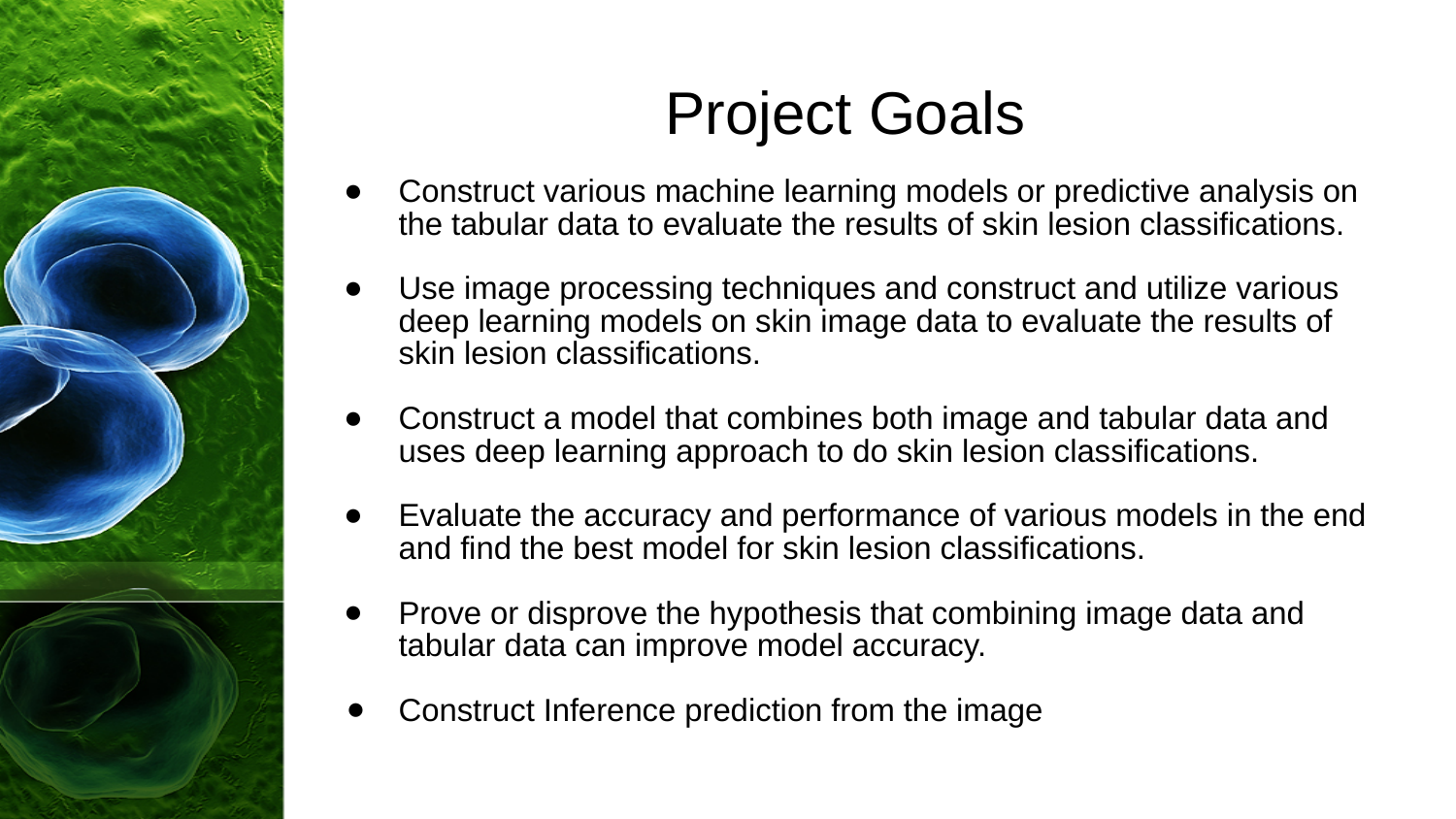

# Project Goals
Construct various machine learning models or predictive analysis on the tabular data to evaluate the results of skin lesion classifications.

Use image processing techniques and construct and utilize various deep learning models on skin image data to evaluate the results of skin lesion classifications.

Construct a model that combines both image and tabular data and uses deep learning approach to do skin lesion classifications.

Evaluate the accuracy and performance of various models in the end and find the best model for skin lesion classifications.

Prove or disprove the hypothesis that combining image data and tabular data can improve model accuracy.

Construct Inference prediction from the image